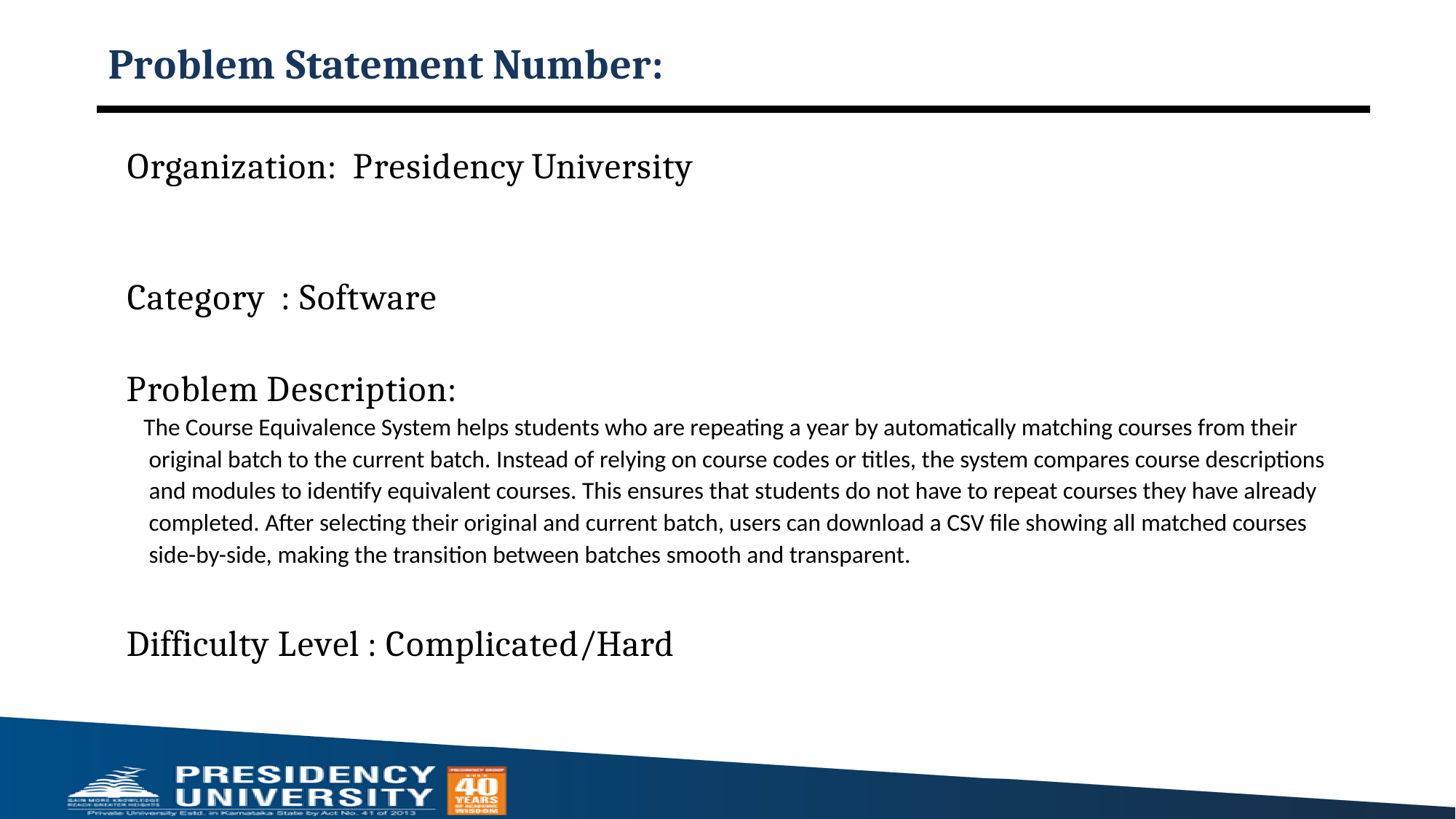

# Problem Statement Number:
Organization:  Presidency University

Category  : Software

Problem Description:
   The Course Equivalence System helps students who are repeating a year by automatically matching courses from their original batch to the current batch. Instead of relying on course codes or titles, the system compares course descriptions and modules to identify equivalent courses. This ensures that students do not have to repeat courses they have already completed. After selecting their original and current batch, users can download a CSV file showing all matched courses side-by-side, making the transition between batches smooth and transparent.

Difficulty Level : Complicated/Hard